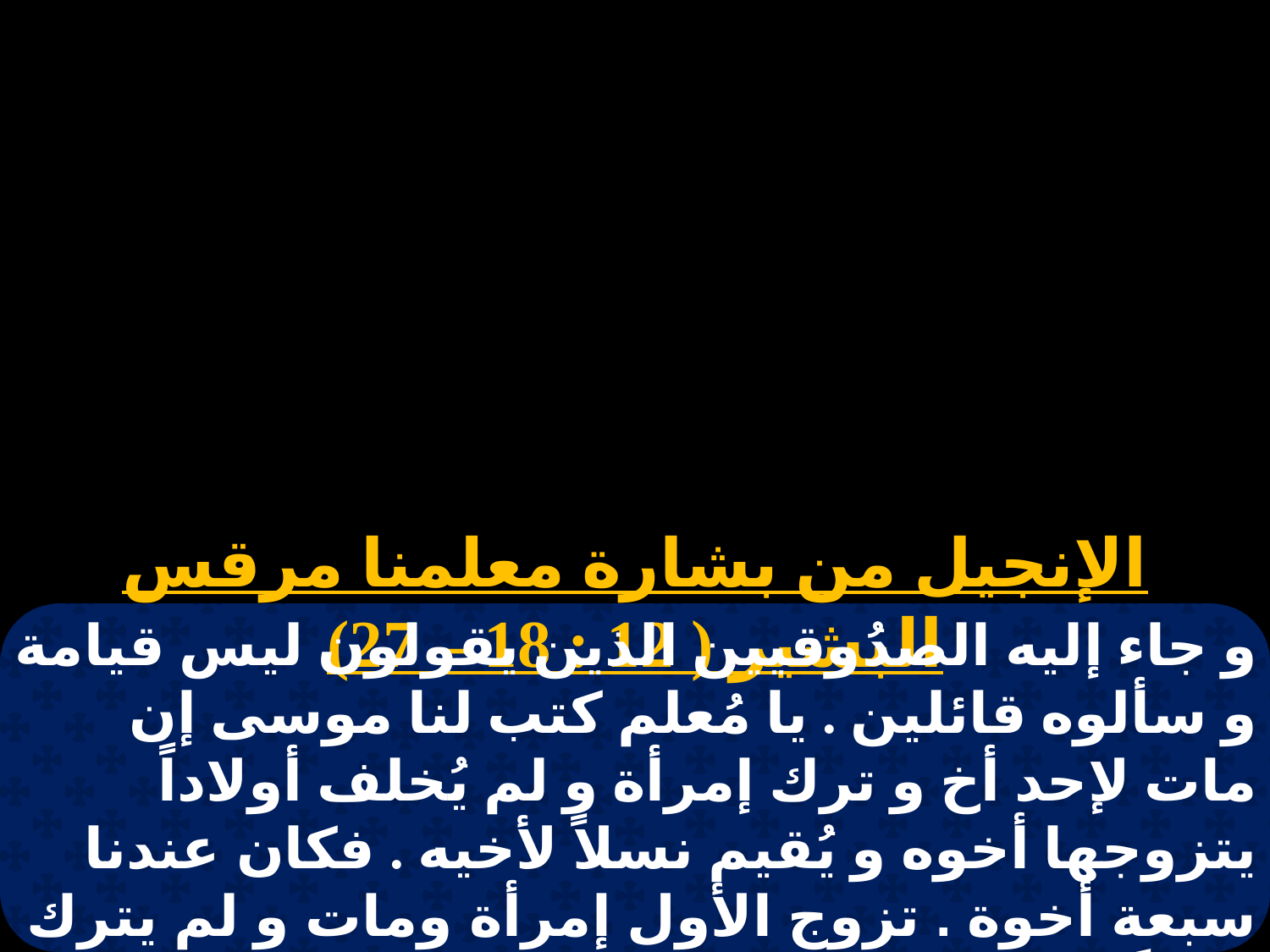

# الإنجيل من بشارة معلمنا مرقس البشير ( 12 : 18 – 27)
و جاء إليه الصدُوقيين الذين يقولون ليس قيامة و سألوه قائلين . يا مُعلم كتب لنا موسى إن مات لإحد أخ و ترك إمرأة و لم يُخلف أولاداً يتزوجها أخوه و يُقيم نسلاً لأخيه . فكان عندنا سبعة أخوة . تزوج الأول إمرأة ومات و لم يترك نسلاً . فتزوجها الثانى و مات و لم يترك هو أيضاً نسلاً . و هكذا الثالث و السابع و لم يتركا نسلاً .